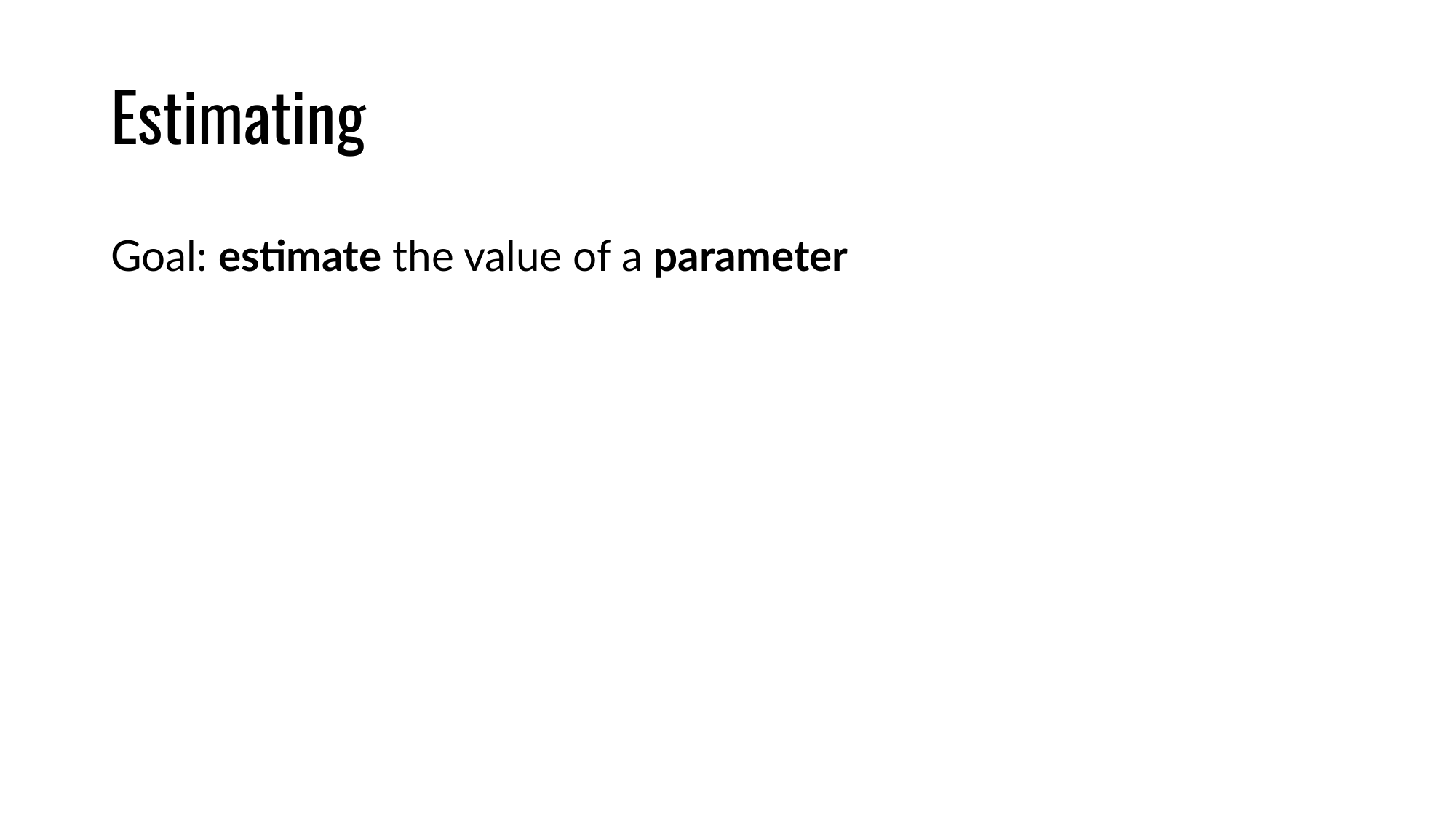

# Estimating
Goal: estimate the value of a parameter